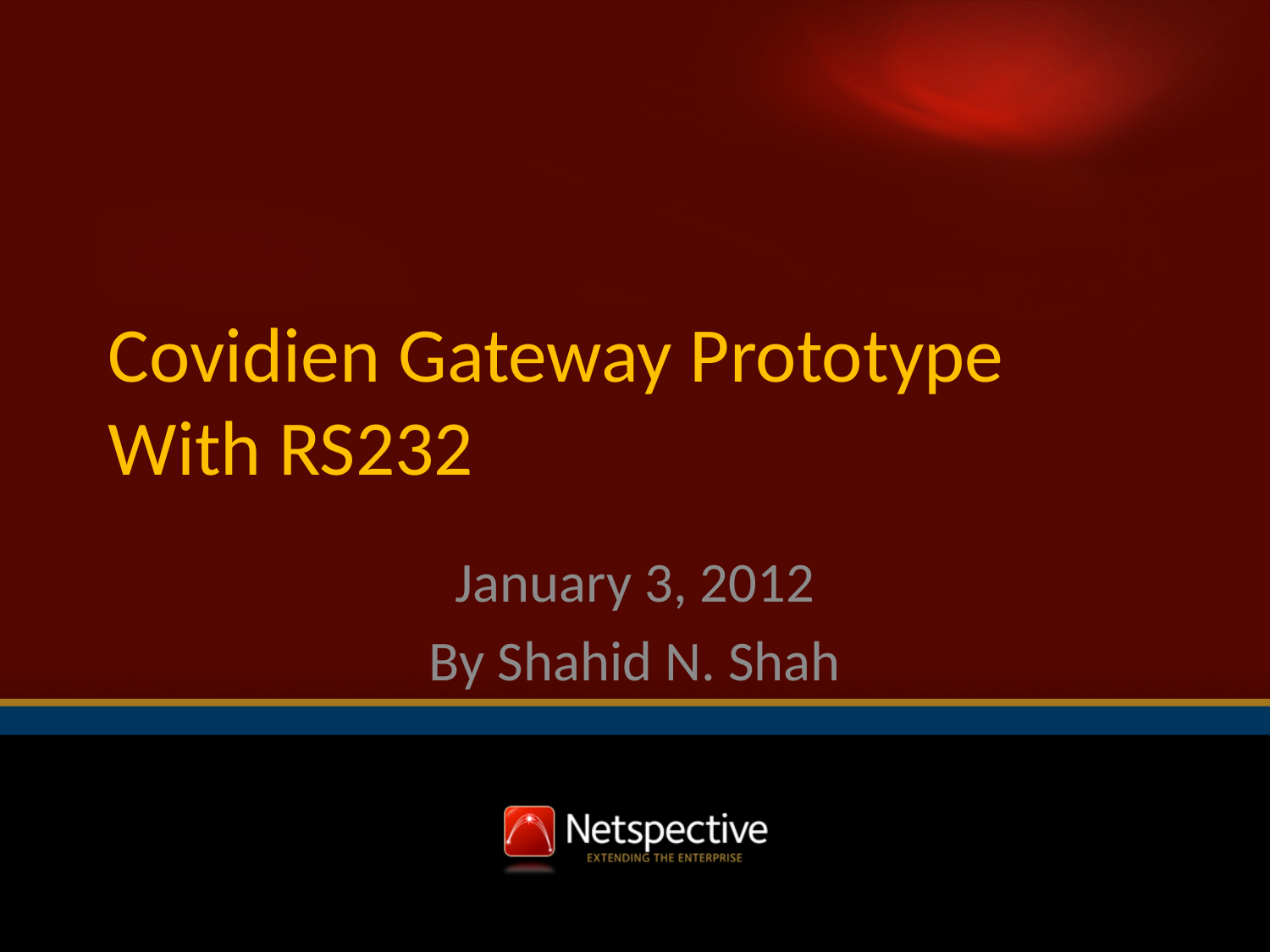

# Covidien Gateway Prototype With RS232
January 3, 2012
By Shahid N. Shah